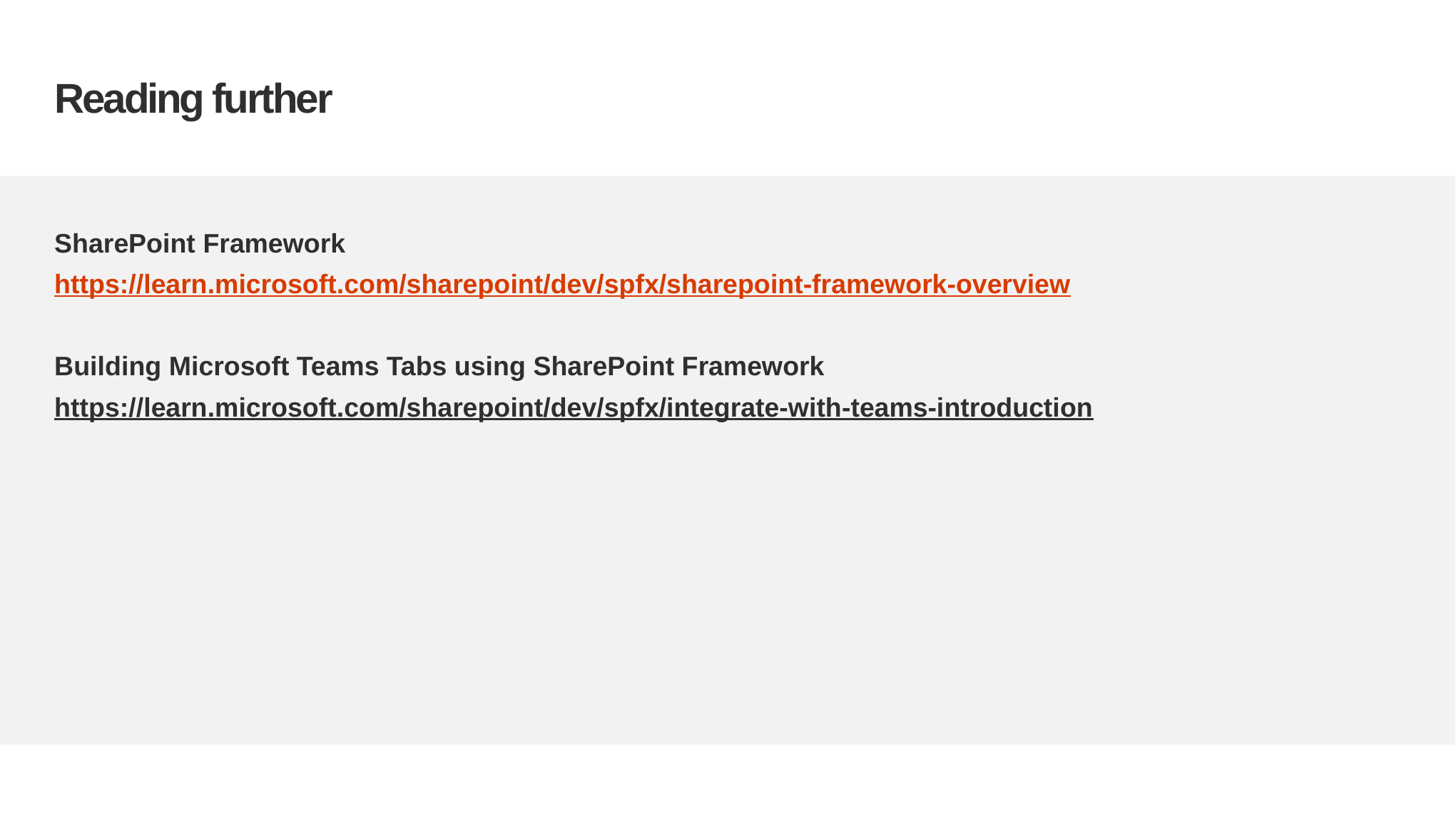

# Reading further

SharePoint Framework
https://learn.microsoft.com/sharepoint/dev/spfx/sharepoint-framework-overview

Building Microsoft Teams Tabs using SharePoint Framework
https://learn.microsoft.com/sharepoint/dev/spfx/integrate-with-teams-introduction